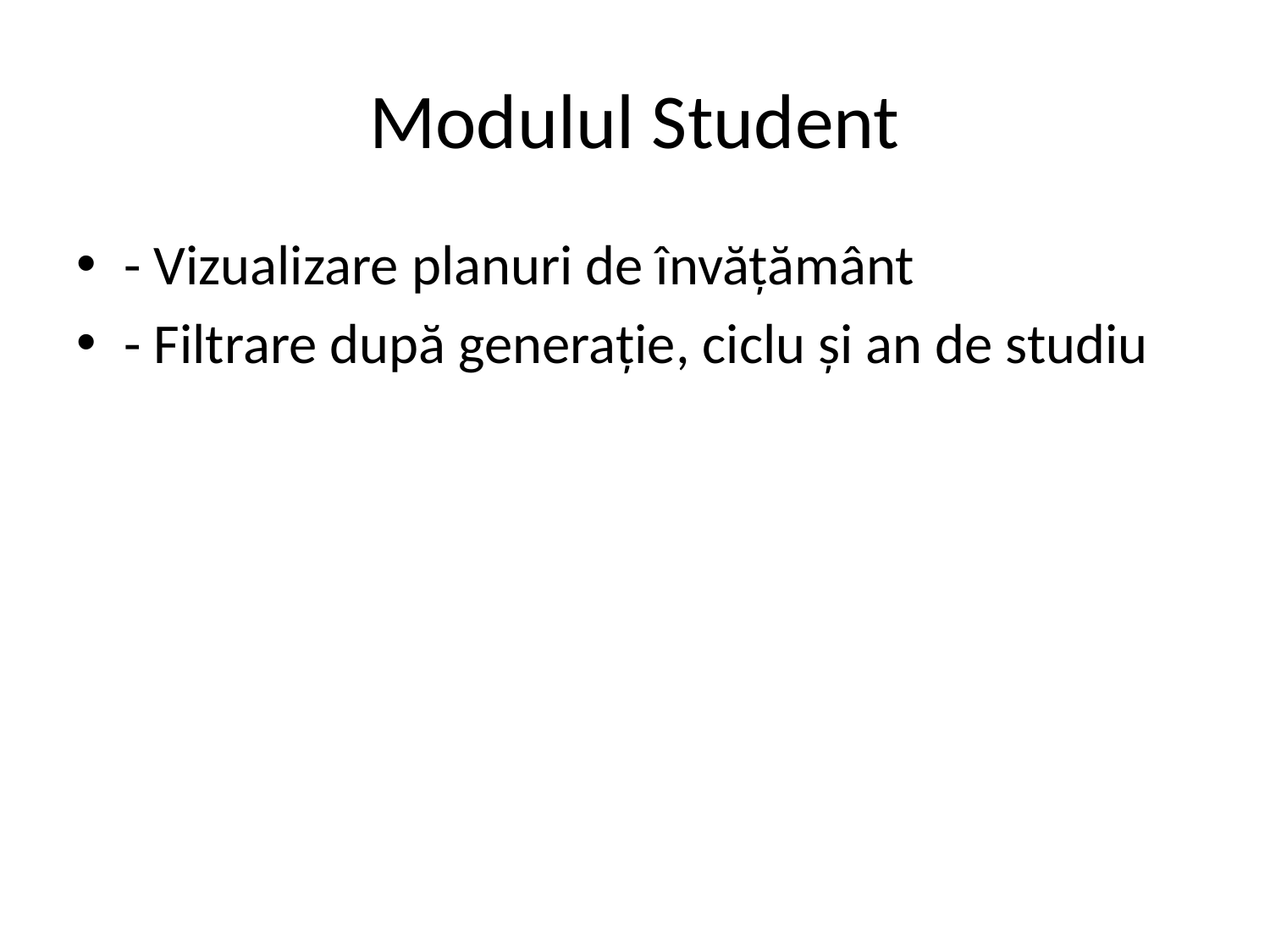

# Modulul Student
- Vizualizare planuri de învățământ
- Filtrare după generație, ciclu și an de studiu